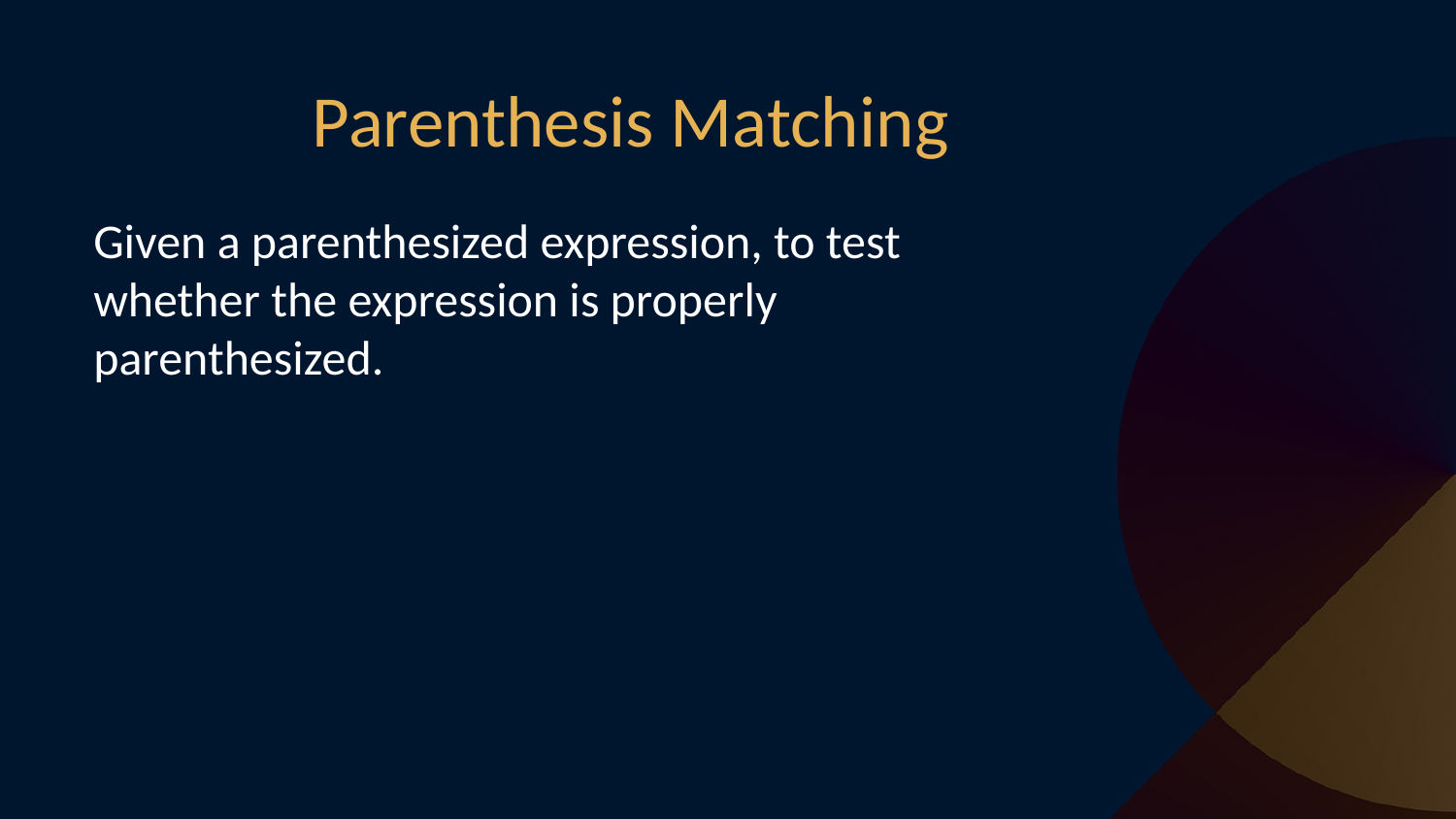

# Parenthesis Matching
     Given a parenthesized expression, to test whether the expression is properly parenthesized.